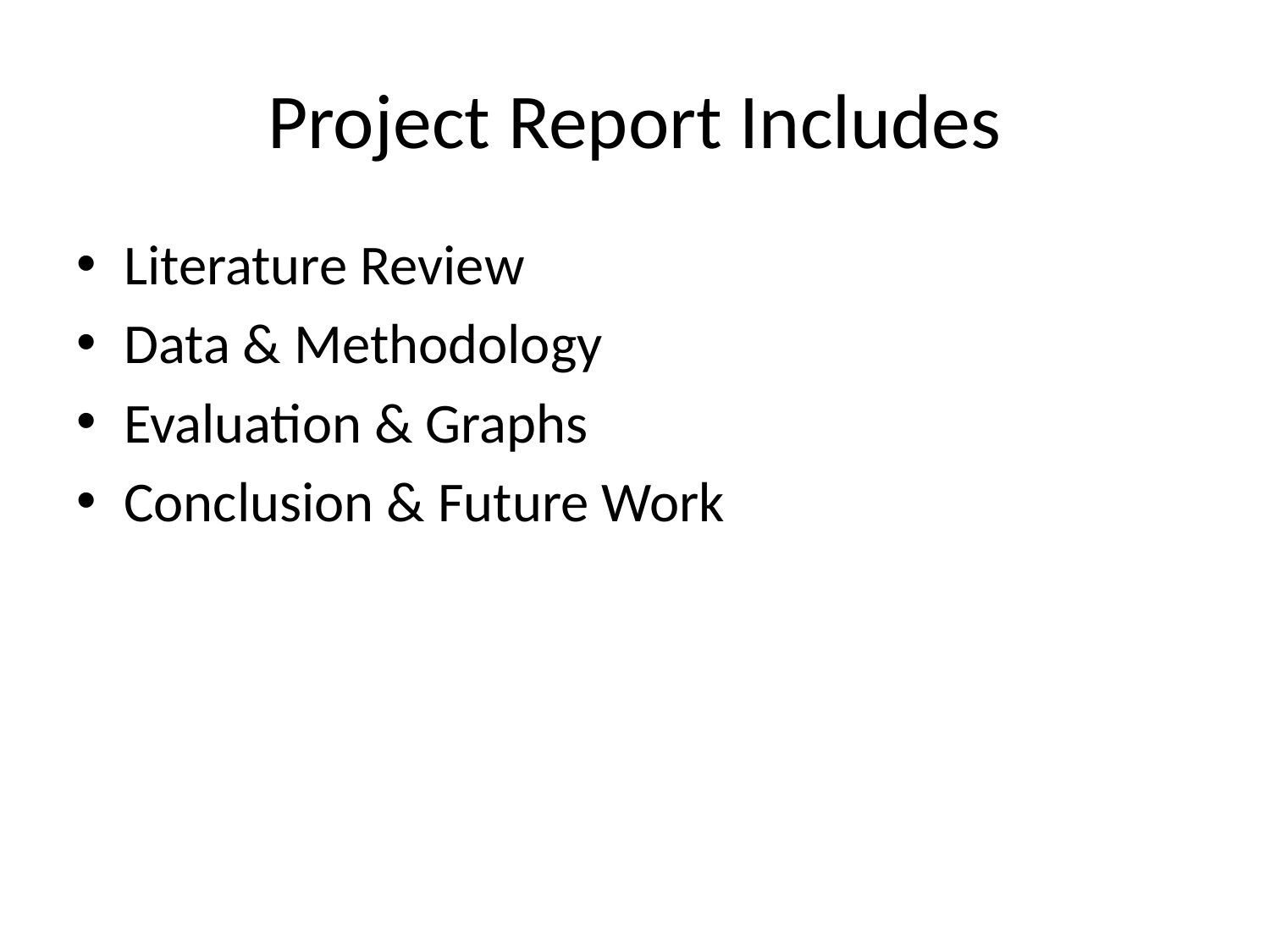

# Project Report Includes
Literature Review
Data & Methodology
Evaluation & Graphs
Conclusion & Future Work